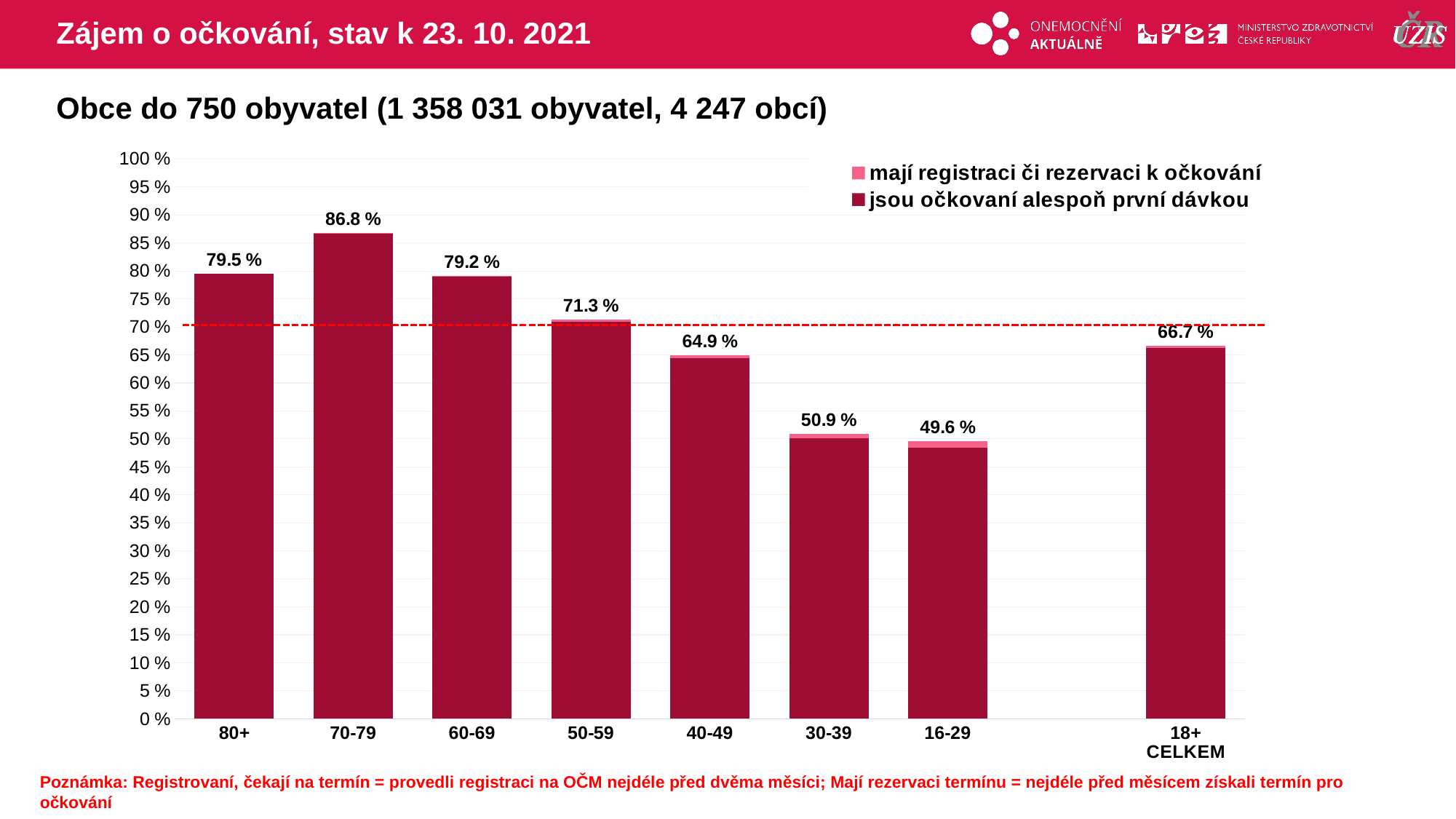

# Zájem o očkování, stav k 23. 10. 2021
Obce do 750 obyvatel (1 358 031 obyvatel, 4 247 obcí)

### Chart

| Category | mají registraci či rezervaci k očkování | jsou očkovaní alespoň první dávkou |
|---|---|---|
| 80+ | 79.54948 | 79.4832323 |
| 70-79 | 86.79562 | 86.7093168 |
| 60-69 | 79.15634 | 79.0051396 |
| 50-59 | 71.28958 | 70.9793939 |
| 40-49 | 64.88568 | 64.4475958 |
| 30-39 | 50.92034 | 50.148259 |
| 16-29 | 49.6158 | 48.4867301 |
|  | None | None |
| 18+ CELKEM | 66.65347 | 66.189824 |
Poznámka: Registrovaní, čekají na termín = provedli registraci na OČM nejdéle před dvěma měsíci; Mají rezervaci termínu = nejdéle před měsícem získali termín pro očkování